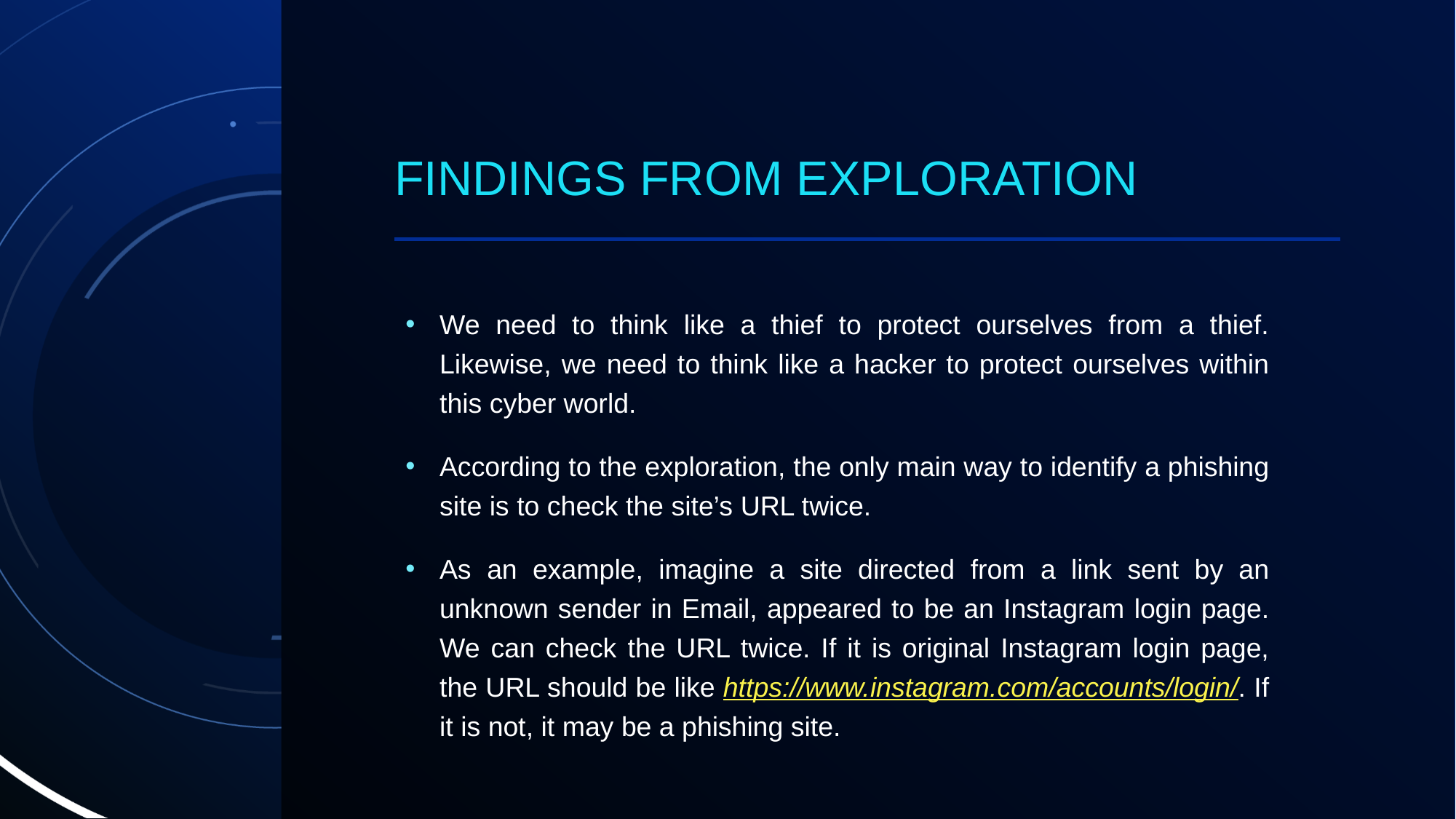

# FINDINGS FROM EXPLORATION
We need to think like a thief to protect ourselves from a thief. Likewise, we need to think like a hacker to protect ourselves within this cyber world.
According to the exploration, the only main way to identify a phishing site is to check the site’s URL twice.
As an example, imagine a site directed from a link sent by an unknown sender in Email, appeared to be an Instagram login page. We can check the URL twice. If it is original Instagram login page, the URL should be like https://www.instagram.com/accounts/login/. If it is not, it may be a phishing site.